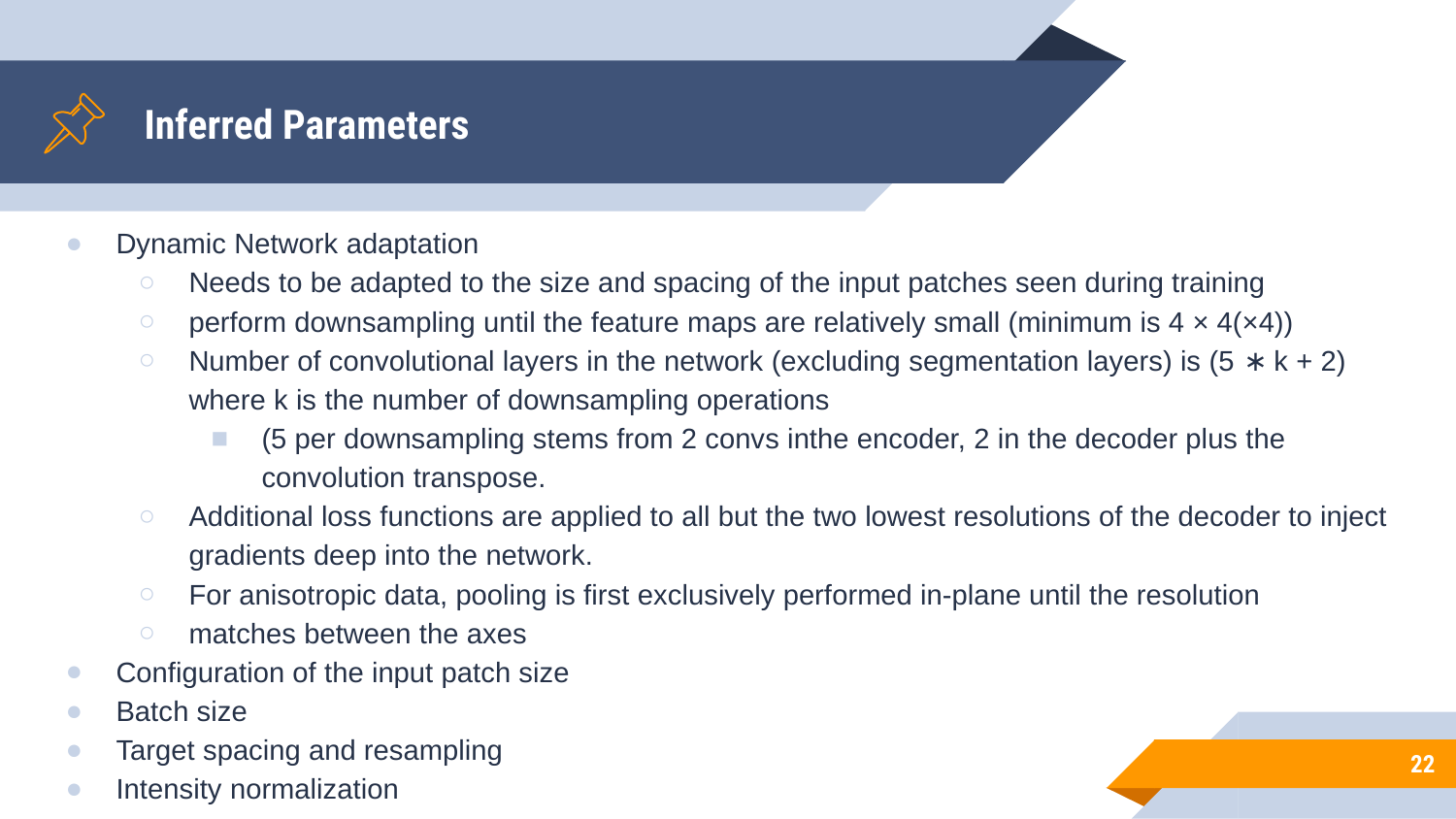

# Inferred Parameters

Dynamic Network adaptation
Needs to be adapted to the size and spacing of the input patches seen during training
perform downsampling until the feature maps are relatively small (minimum is 4 × 4(×4))
Number of convolutional layers in the network (excluding segmentation layers) is (5 ∗ k + 2) where k is the number of downsampling operations
(5 per downsampling stems from 2 convs inthe encoder, 2 in the decoder plus the convolution transpose.
Additional loss functions are applied to all but the two lowest resolutions of the decoder to inject gradients deep into the network.
For anisotropic data, pooling is first exclusively performed in-plane until the resolution
matches between the axes
Configuration of the input patch size
Batch size
Target spacing and resampling
Intensity normalization

22